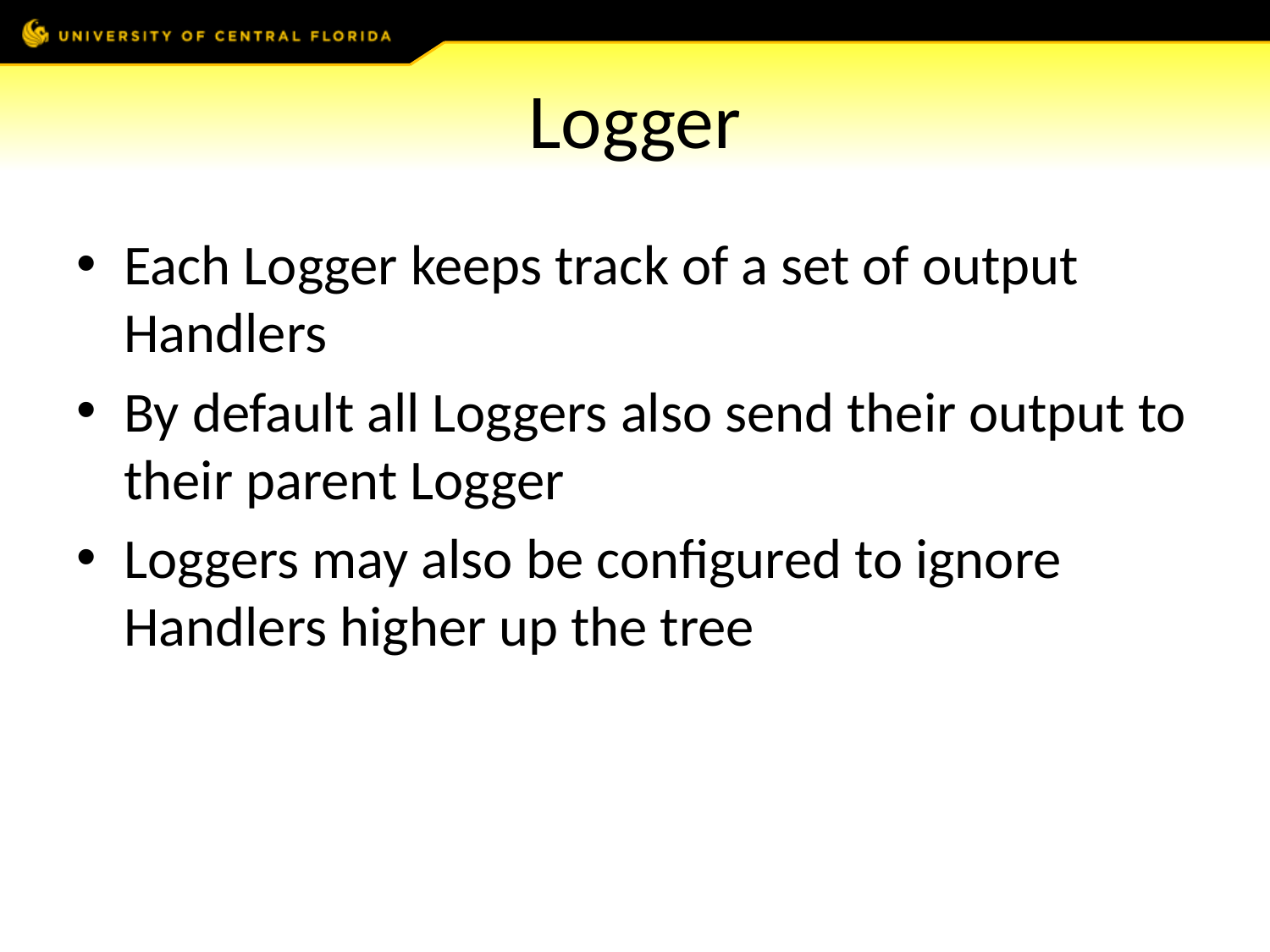

# Logger
Each Logger keeps track of a set of output Handlers
By default all Loggers also send their output to their parent Logger
Loggers may also be configured to ignore Handlers higher up the tree